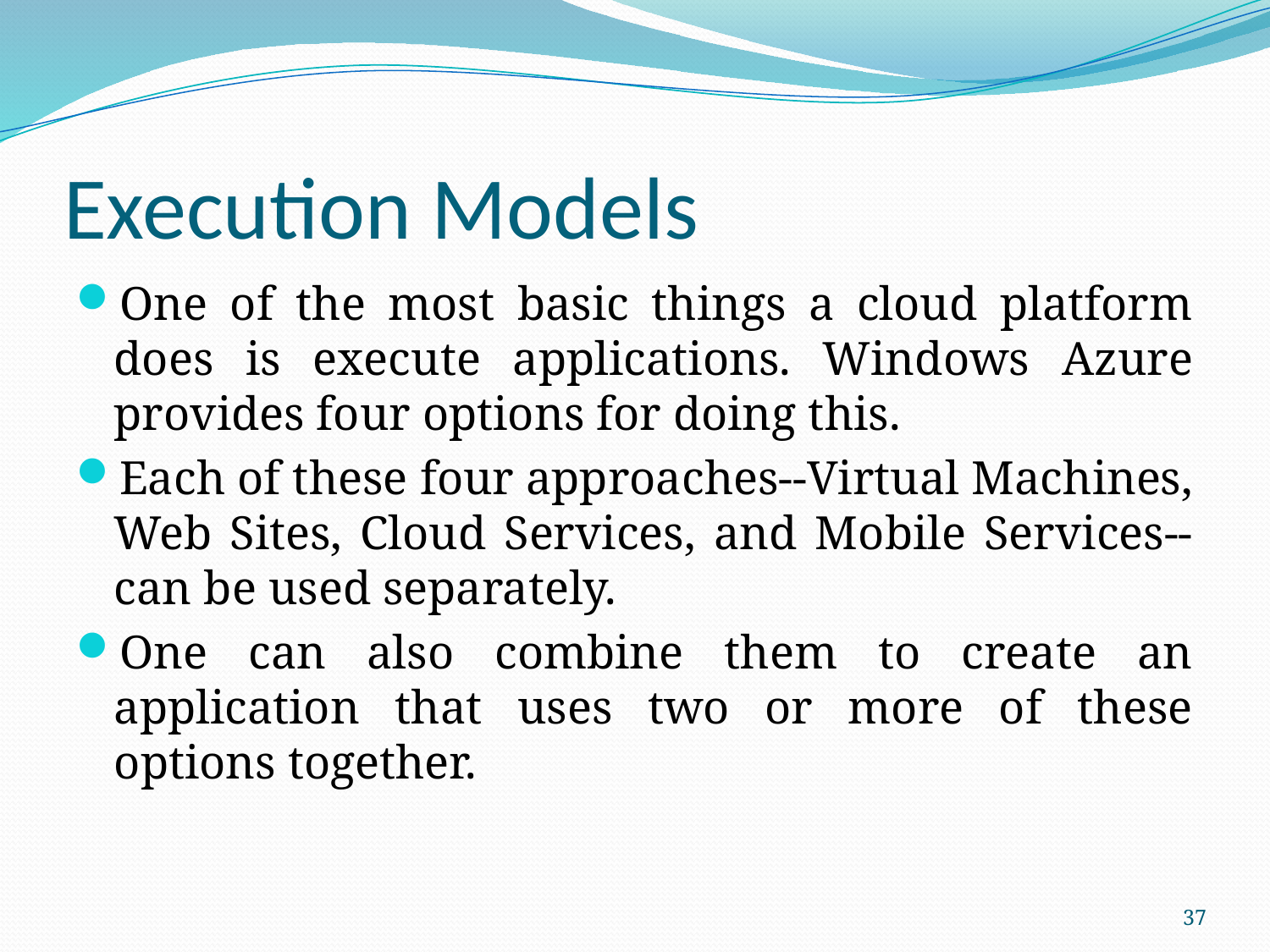

# Execution Models
One of the most basic things a cloud platform does is execute applications. Windows Azure provides four options for doing this.
Each of these four approaches--Virtual Machines, Web Sites, Cloud Services, and Mobile Services--can be used separately.
One can also combine them to create an application that uses two or more of these options together.

37